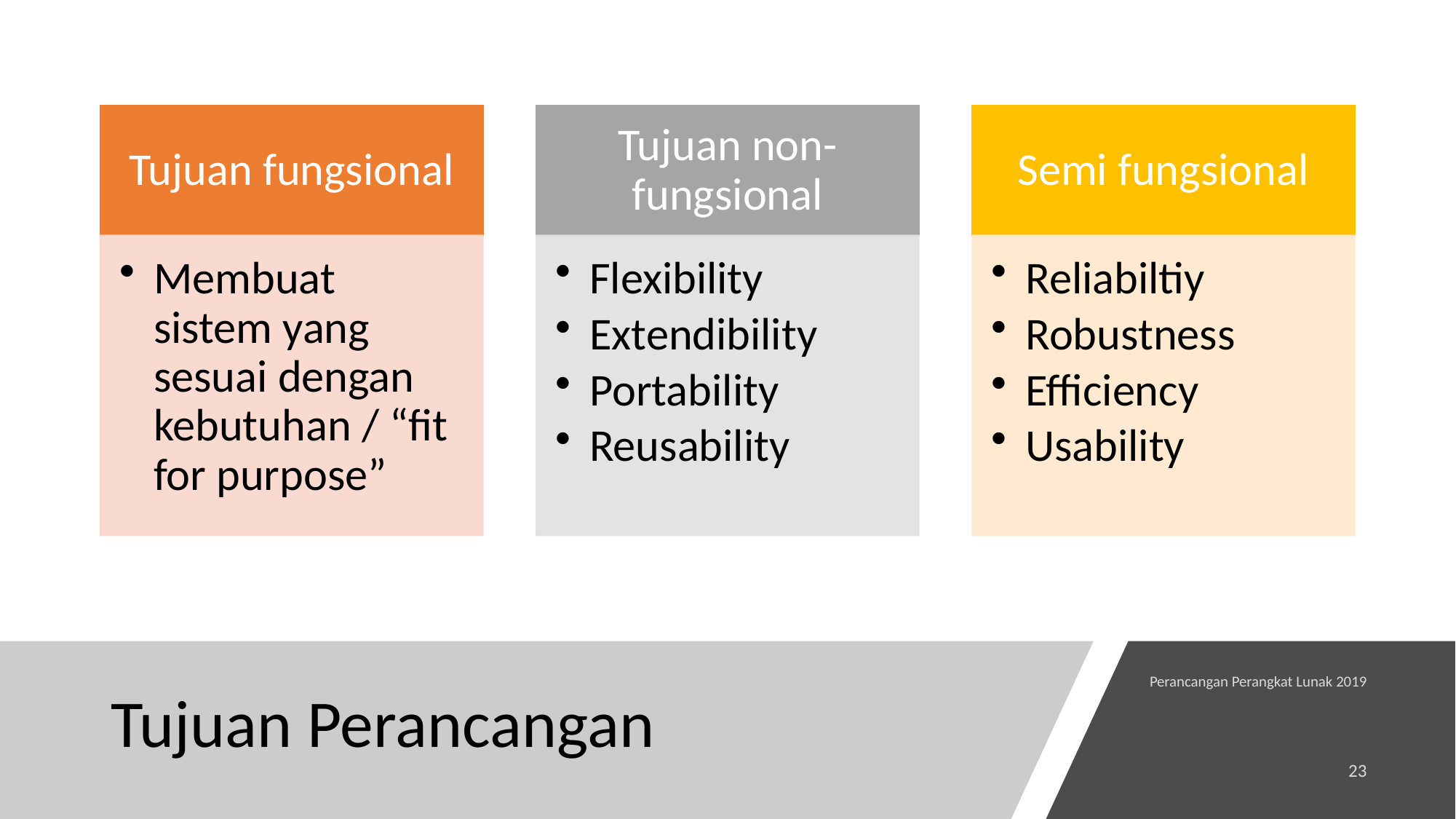

Tujuan fungsional
Membuat sistem yang sesuai dengan kebutuhan / “fit for purpose”
Tujuan non-fungsional
Flexibility
Extendibility
Portability
Reusability
Semi fungsional
Reliabiltiy
Robustness
Efficiency
Usability

# Tujuan Perancangan
Perancangan Perangkat Lunak 2019
23